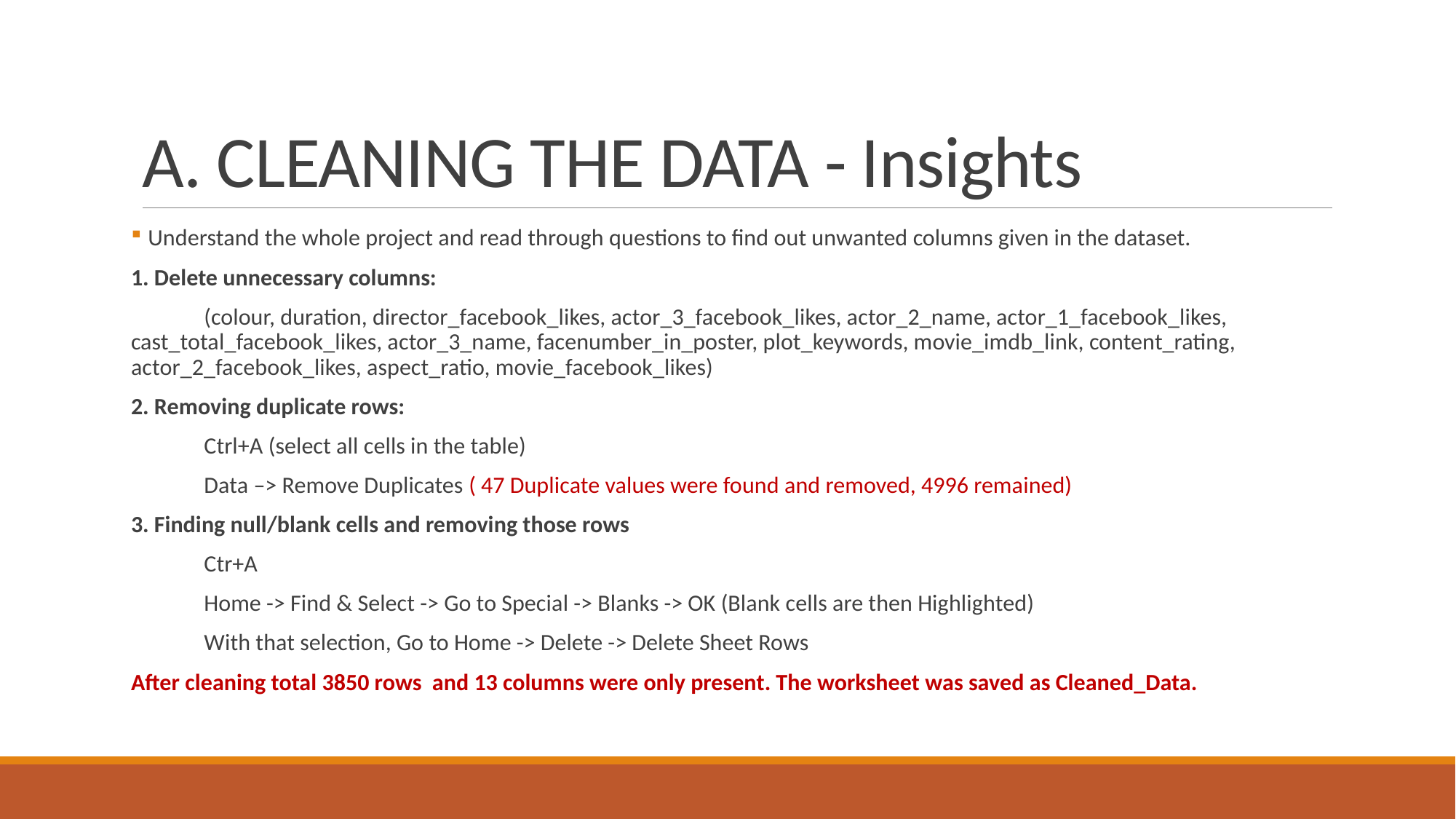

# A. CLEANING THE DATA - Insights
 Understand the whole project and read through questions to find out unwanted columns given in the dataset.
1. Delete unnecessary columns:
	(colour, duration, director_facebook_likes, actor_3_facebook_likes, actor_2_name, actor_1_facebook_likes, cast_total_facebook_likes, actor_3_name, facenumber_in_poster, plot_keywords, movie_imdb_link, content_rating, actor_2_facebook_likes, aspect_ratio, movie_facebook_likes)
2. Removing duplicate rows:
	Ctrl+A (select all cells in the table)
	Data –> Remove Duplicates ( 47 Duplicate values were found and removed, 4996 remained)
3. Finding null/blank cells and removing those rows
	Ctr+A
	Home -> Find & Select -> Go to Special -> Blanks -> OK (Blank cells are then Highlighted)
	With that selection, Go to Home -> Delete -> Delete Sheet Rows
After cleaning total 3850 rows  and 13 columns were only present. The worksheet was saved as Cleaned_Data.